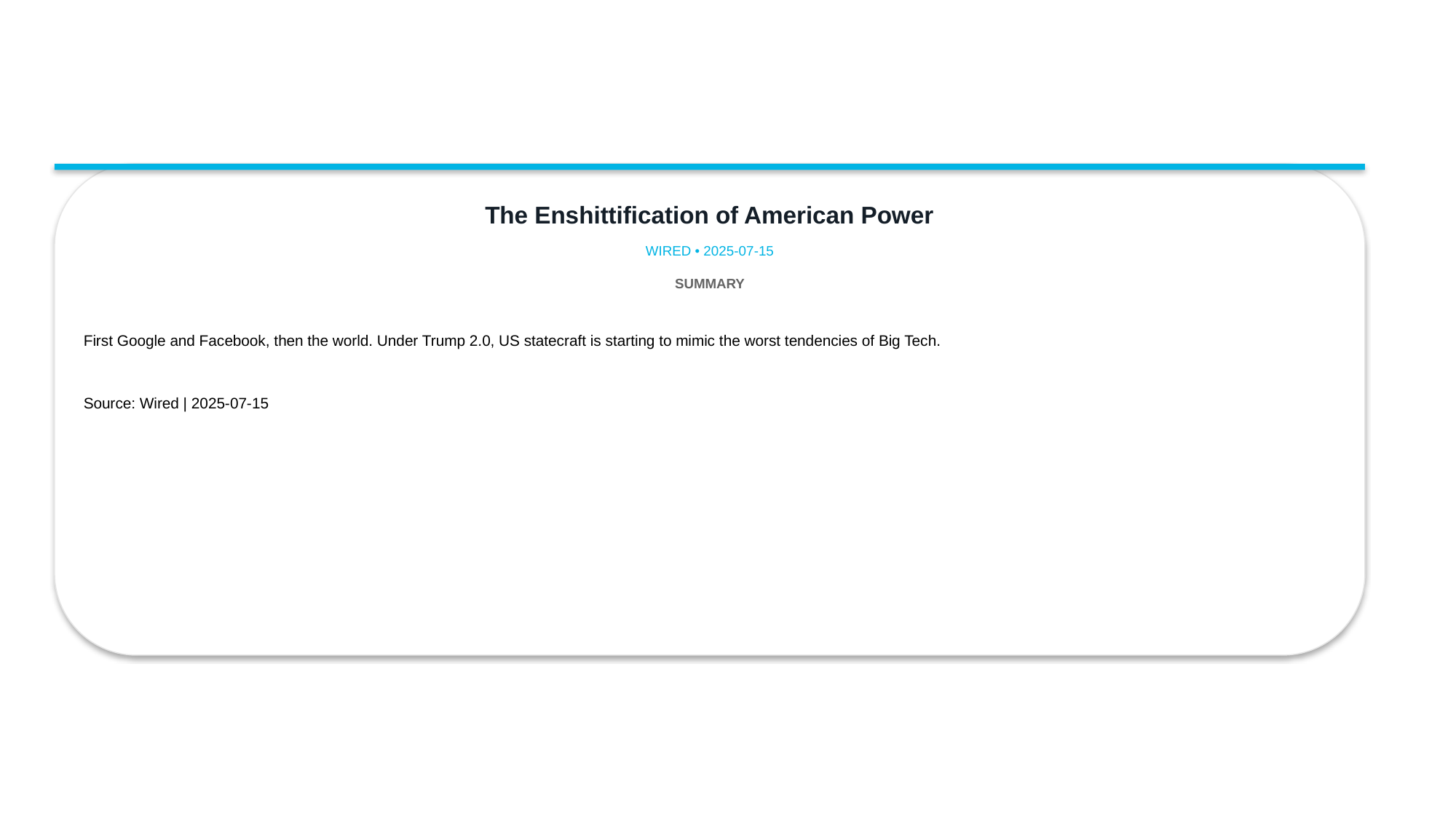

The Enshittification of American Power
WIRED • 2025-07-15
SUMMARY

First Google and Facebook, then the world. Under Trump 2.0, US statecraft is starting to mimic the worst tendencies of Big Tech.

Source: Wired | 2025-07-15